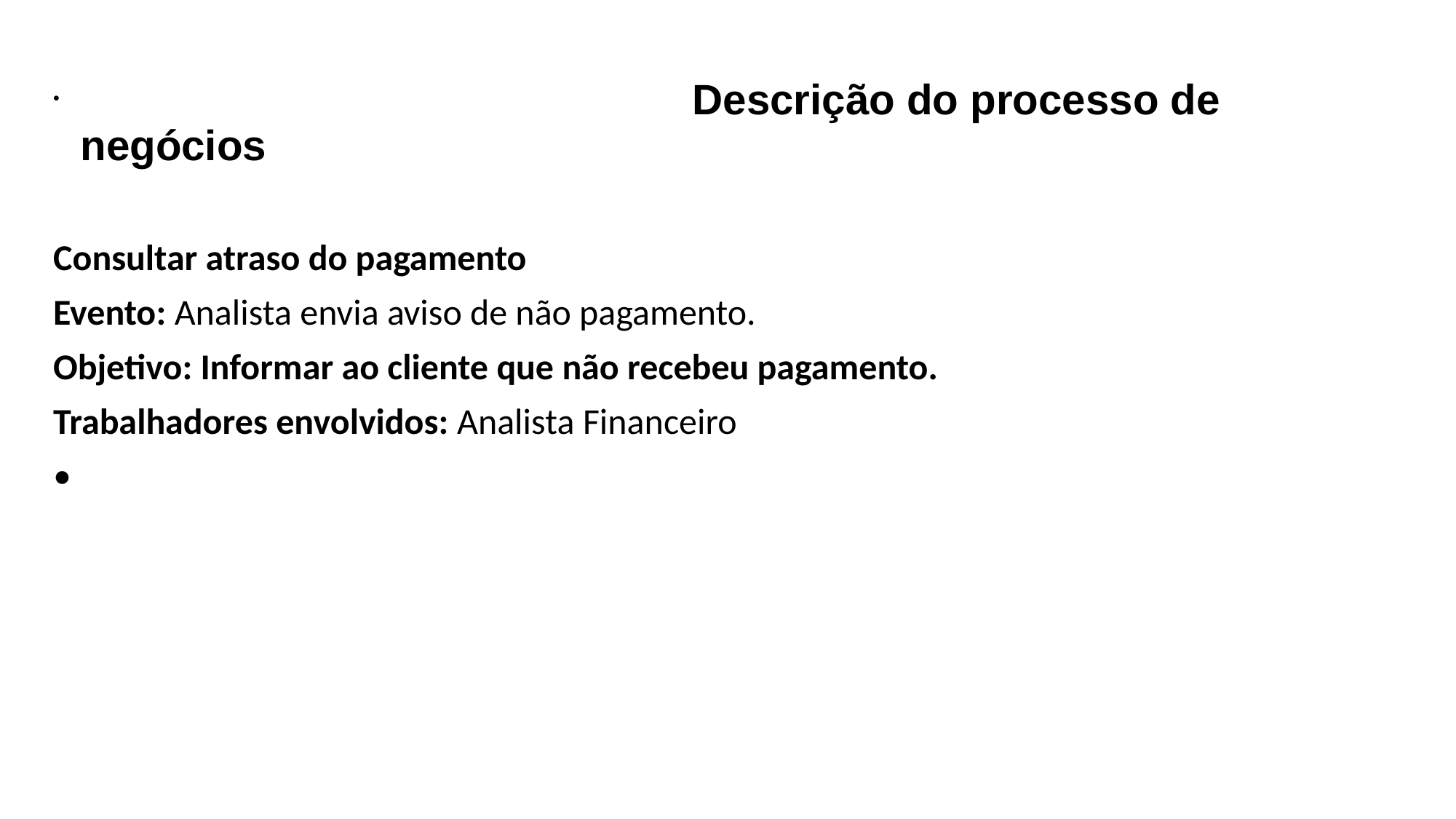

Descrição do processo de negócios

Consultar atraso do pagamento
Evento: Analista envia aviso de não pagamento.
Objetivo: Informar ao cliente que não recebeu pagamento.
Trabalhadores envolvidos: Analista Financeiro
•